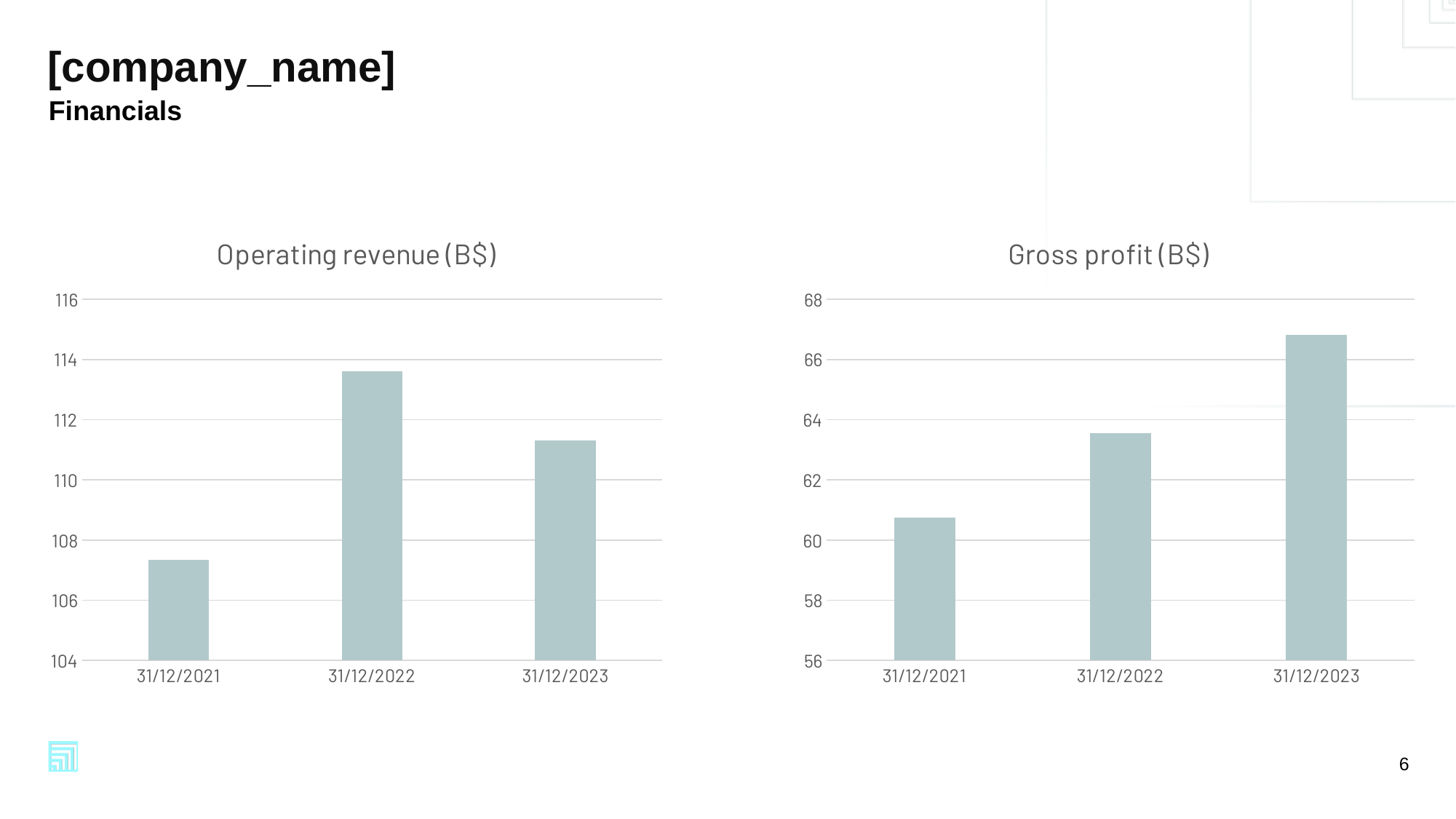

[company_name]

Financials

### Chart: Operating revenue (B$)

| Category | Stock |
|---|---|
| 31/12/2021 | 107.334 |
| 31/12/2022 | 113.608 |
| 31/12/2023 | 111.308 |

### Chart: Gross profit (B$)

| Category | Stock |
|---|---|
| 31/12/2021 | 60.749 |
| 31/12/2022 | 63.561 |
| 31/12/2023 | 66.822 |